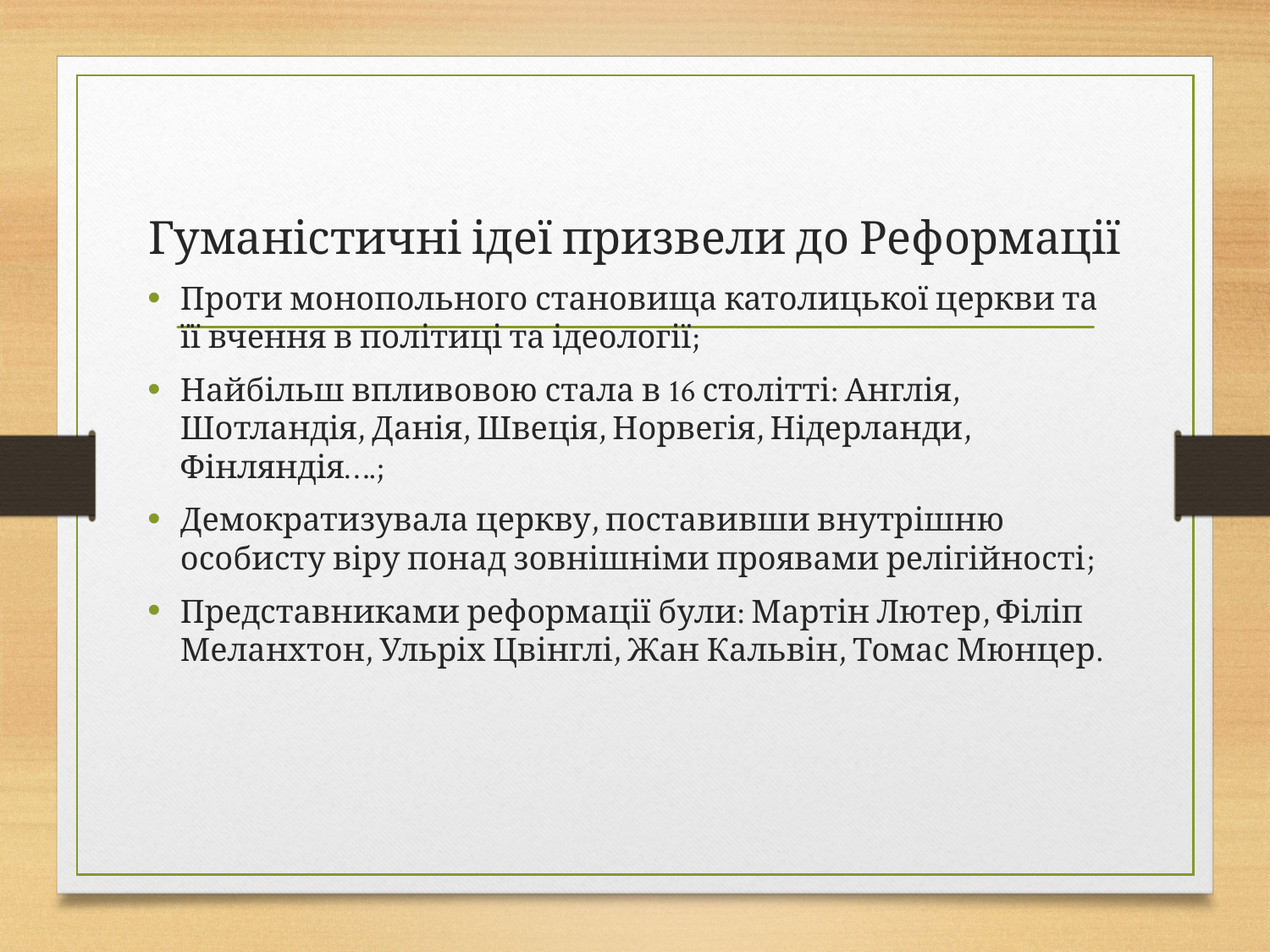

# Гуманістичні ідеї призвели до Реформації
Проти монопольного становища католицької церкви та її вчення в політиці та ідеології;
Найбільш впливовою стала в 16 столітті: Англія, Шотландія, Данія, Швеція, Норвегія, Нідерланди, Фінляндія….;
Демократизувала церкву, поставивши внутрішню особисту віру понад зовнішніми проявами релігійності;
Представниками реформації були: Мартін Лютер, Філіп Меланхтон, Ульріх Цвінглі, Жан Кальвін, Томас Мюнцер.